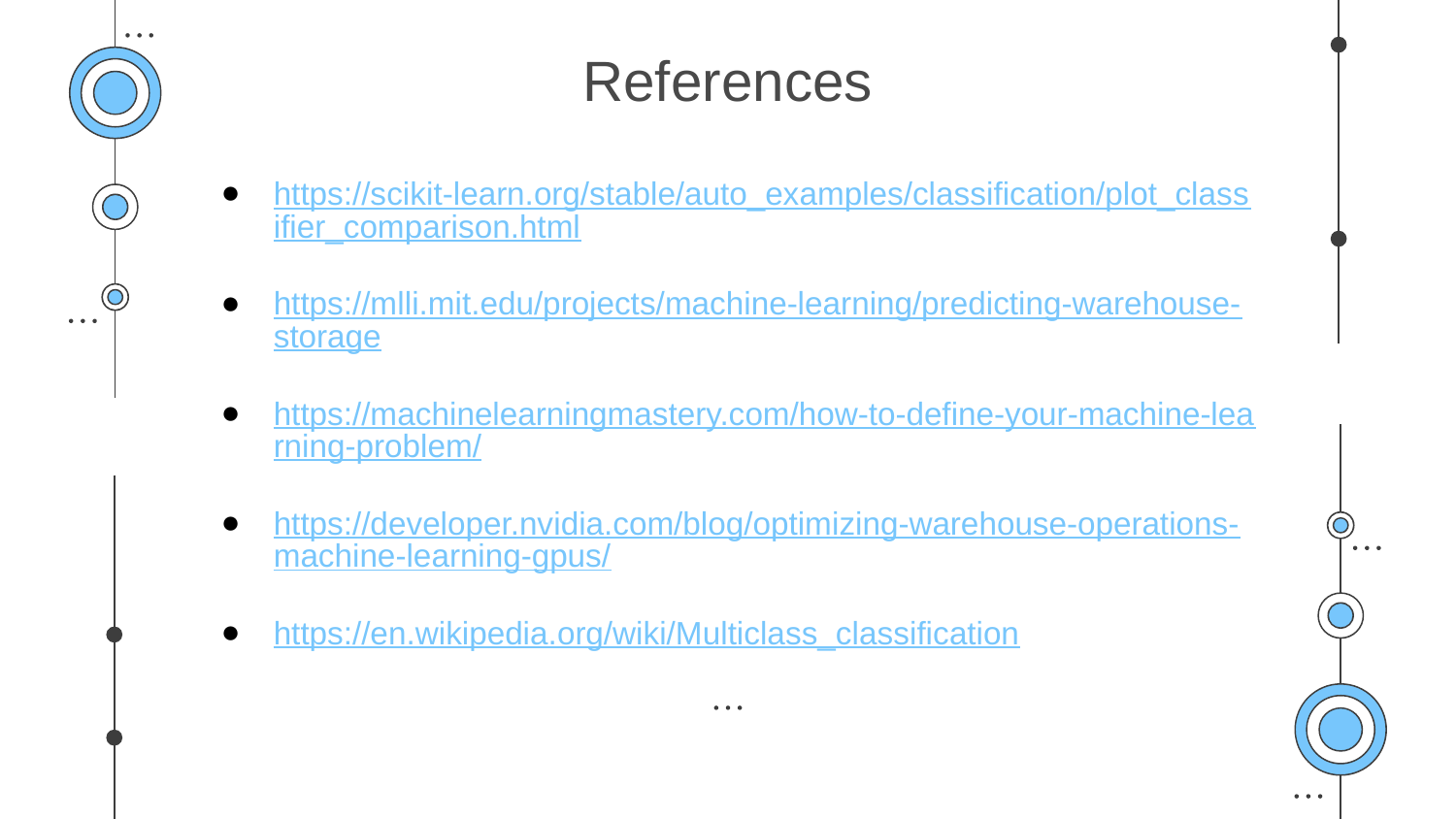

# References
https://scikit-learn.org/stable/auto_examples/classification/plot_classifier_comparison.html

https://mlli.mit.edu/projects/machine-learning/predicting-warehouse-storage

https://machinelearningmastery.com/how-to-define-your-machine-learning-problem/

https://developer.nvidia.com/blog/optimizing-warehouse-operations-machine-learning-gpus/

https://en.wikipedia.org/wiki/Multiclass_classification